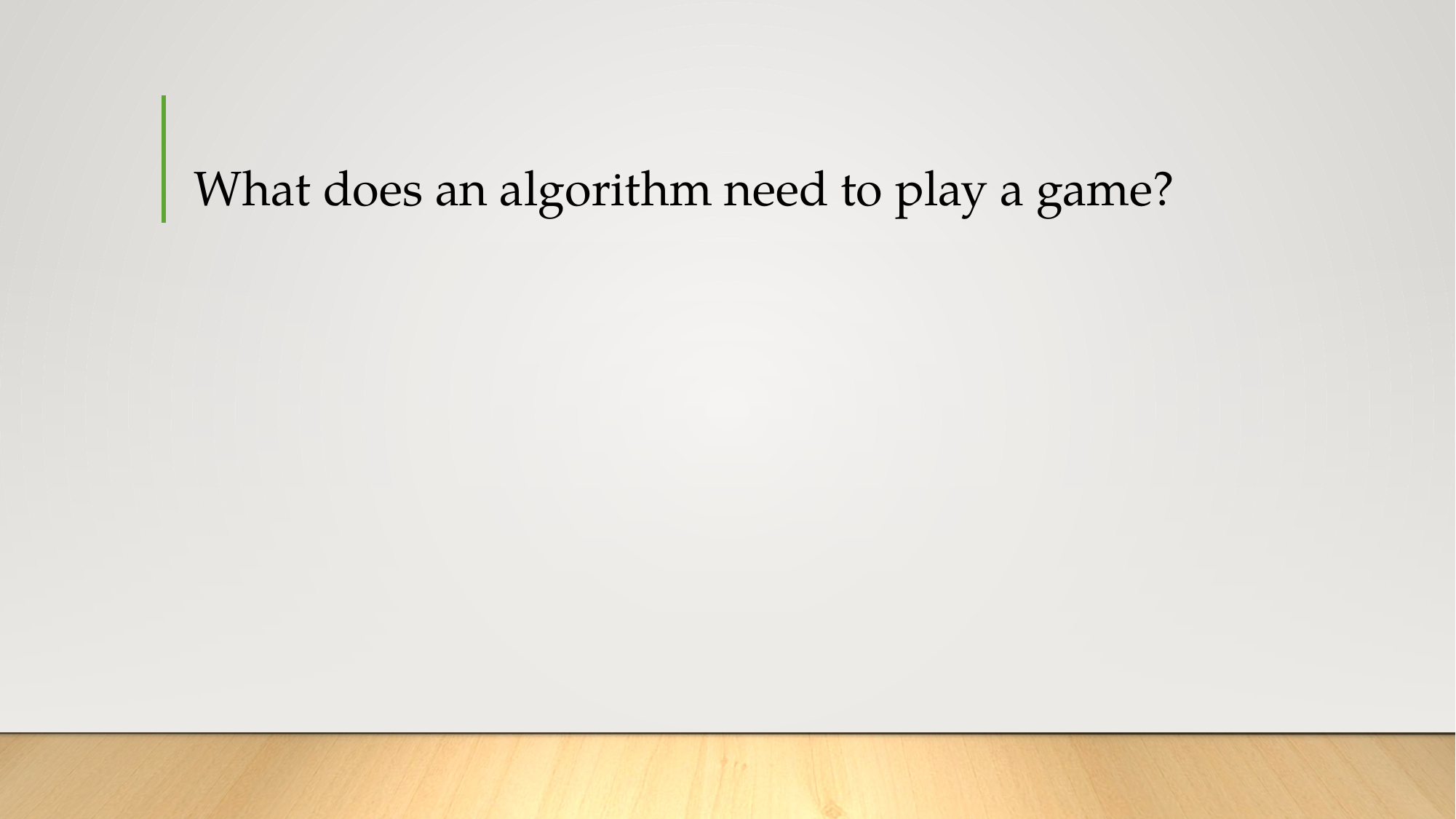

# What does an algorithm need to play a game?